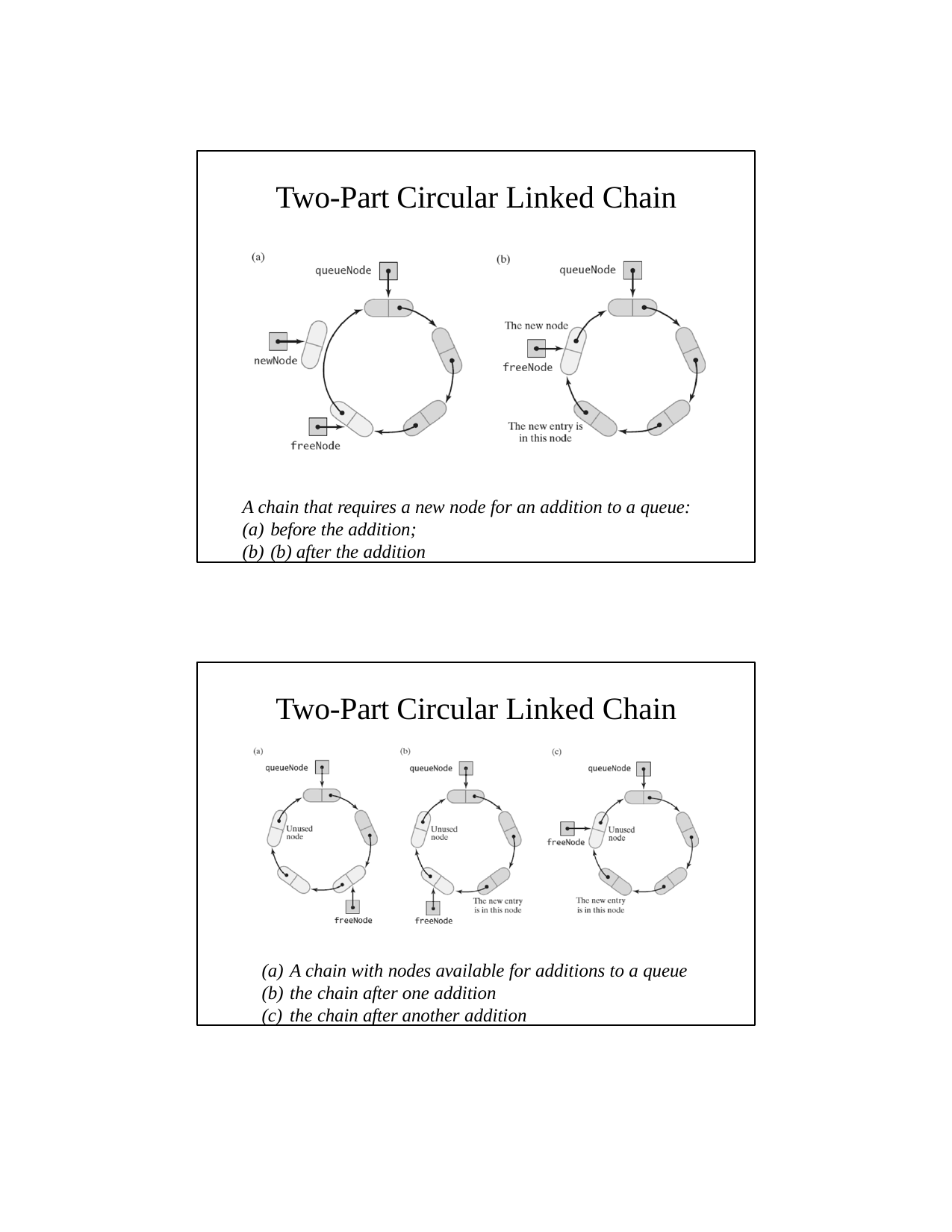

Two-Part Circular Linked Chain

A chain that requires a new node for an addition to a queue:
before the addition;
(b) after the addition

Two-Part Circular Linked Chain

A chain with nodes available for additions to a queue
the chain after one addition
the chain after another addition